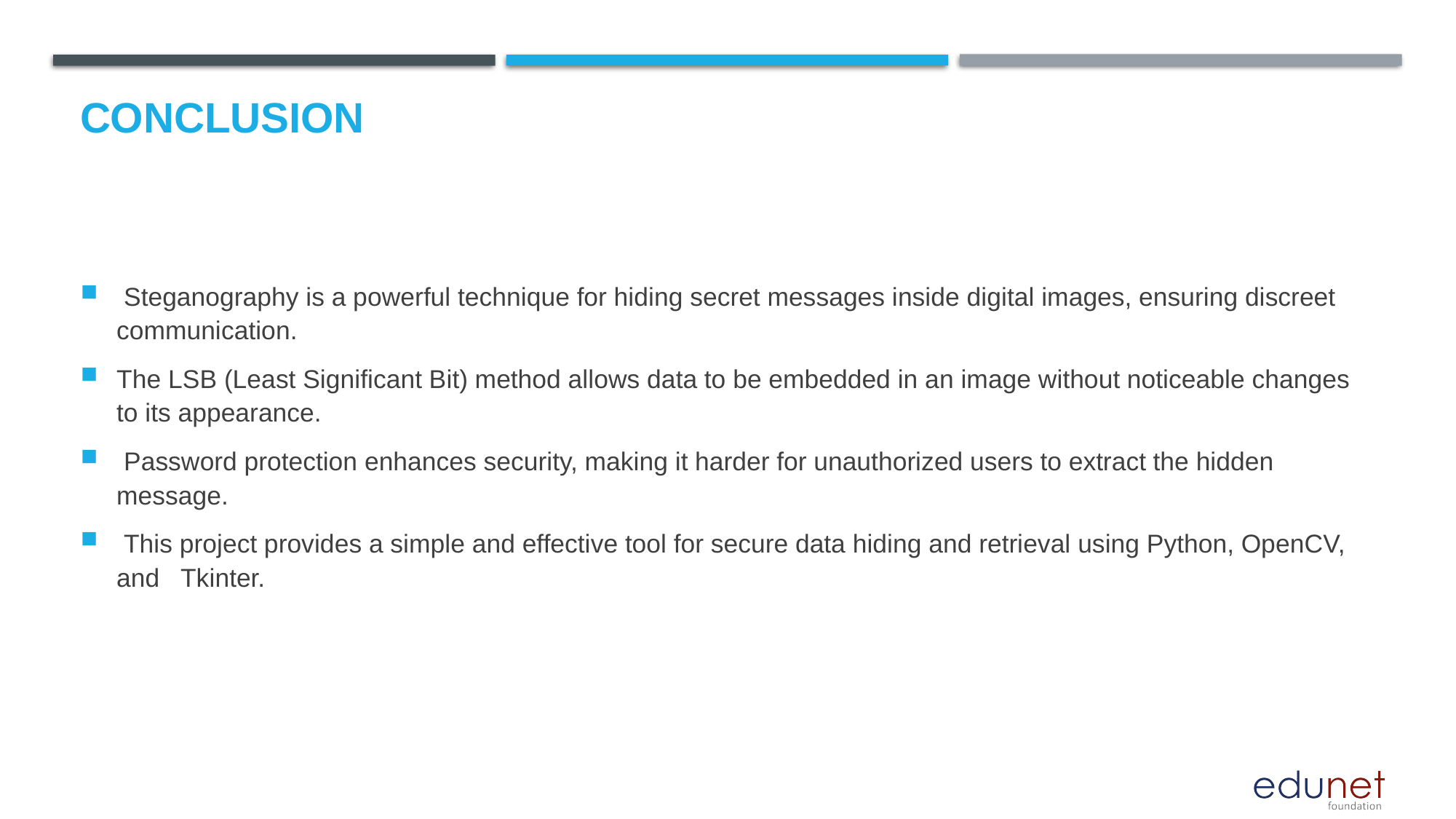

# Conclusion
 Steganography is a powerful technique for hiding secret messages inside digital images, ensuring discreet communication.
The LSB (Least Significant Bit) method allows data to be embedded in an image without noticeable changes to its appearance.
 Password protection enhances security, making it harder for unauthorized users to extract the hidden message.
 This project provides a simple and effective tool for secure data hiding and retrieval using Python, OpenCV, and   Tkinter.